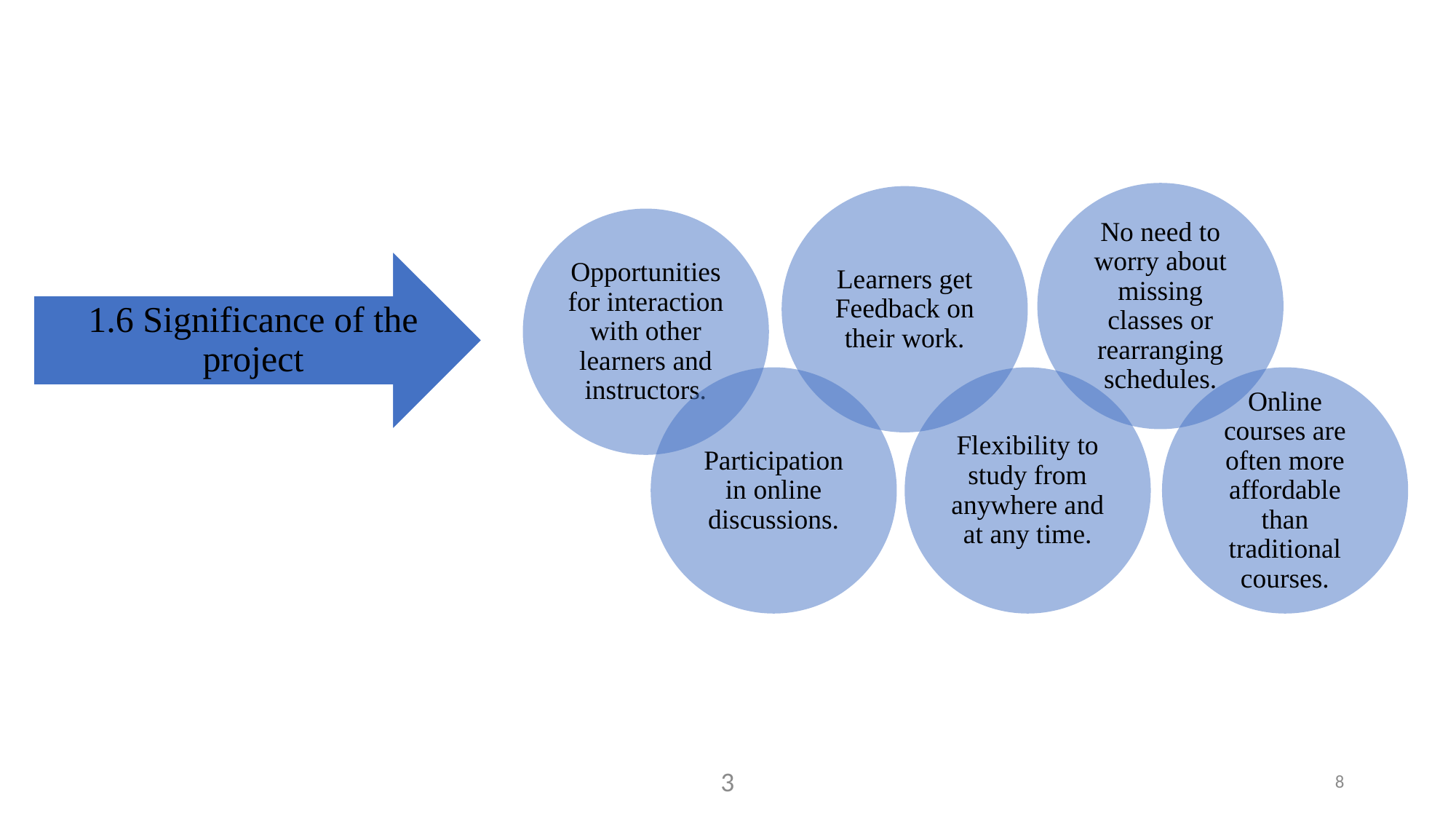

Opportunities for interaction with other learners and instructors.
Participation in online discussions.
Learners get Feedback on their work.
Flexibility to study from anywhere and at any time.
No need to worry about missing classes or rearranging schedules.
Online courses are often more affordable than traditional courses.
1.6 Significance of the project
3
8